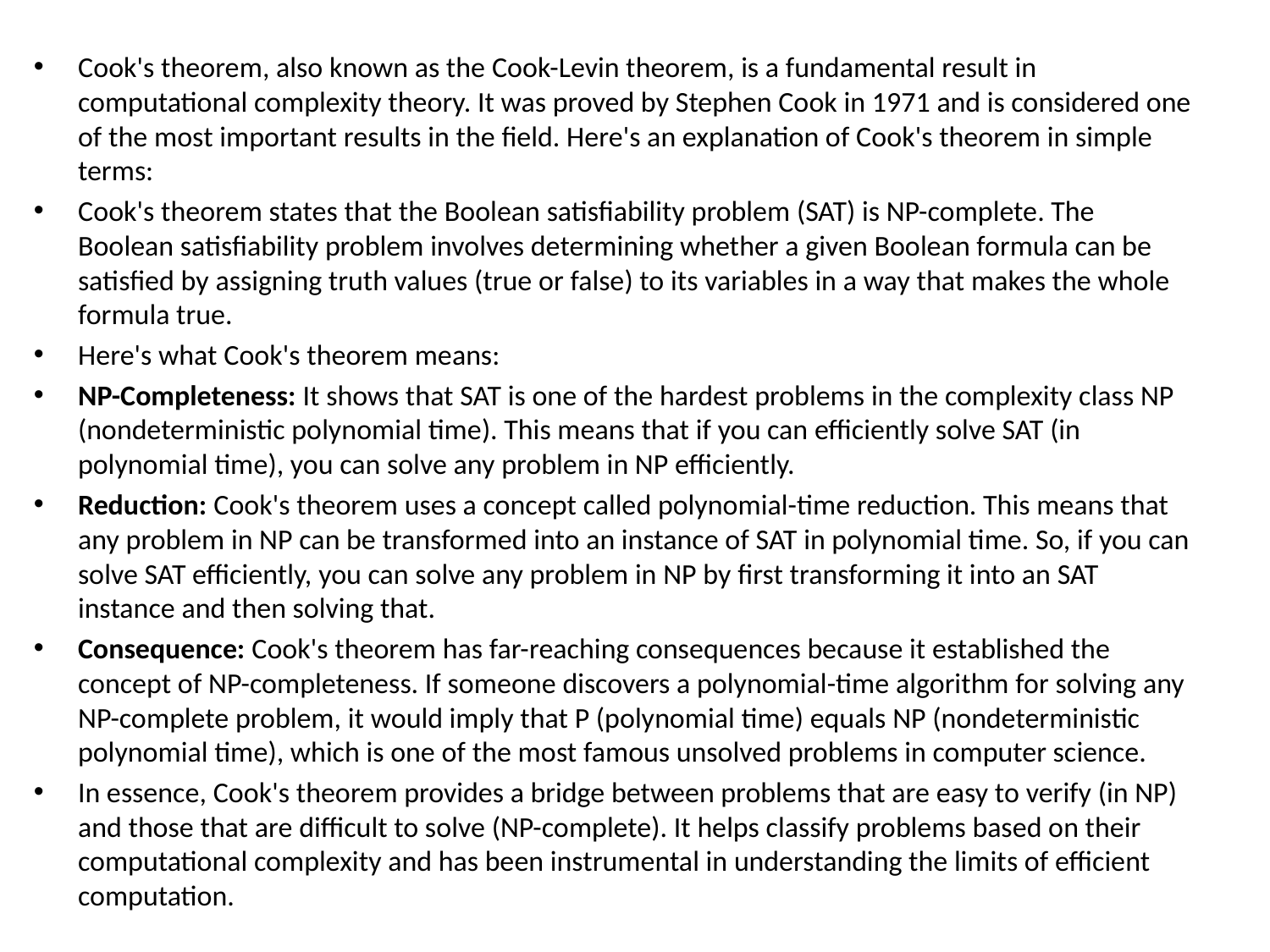

Cook's theorem, also known as the Cook-Levin theorem, is a fundamental result in computational complexity theory. It was proved by Stephen Cook in 1971 and is considered one of the most important results in the field. Here's an explanation of Cook's theorem in simple terms:
Cook's theorem states that the Boolean satisfiability problem (SAT) is NP-complete. The Boolean satisfiability problem involves determining whether a given Boolean formula can be satisfied by assigning truth values (true or false) to its variables in a way that makes the whole formula true.
Here's what Cook's theorem means:
NP-Completeness: It shows that SAT is one of the hardest problems in the complexity class NP (nondeterministic polynomial time). This means that if you can efficiently solve SAT (in polynomial time), you can solve any problem in NP efficiently.
Reduction: Cook's theorem uses a concept called polynomial-time reduction. This means that any problem in NP can be transformed into an instance of SAT in polynomial time. So, if you can solve SAT efficiently, you can solve any problem in NP by first transforming it into an SAT instance and then solving that.
Consequence: Cook's theorem has far-reaching consequences because it established the concept of NP-completeness. If someone discovers a polynomial-time algorithm for solving any NP-complete problem, it would imply that P (polynomial time) equals NP (nondeterministic polynomial time), which is one of the most famous unsolved problems in computer science.
In essence, Cook's theorem provides a bridge between problems that are easy to verify (in NP) and those that are difficult to solve (NP-complete). It helps classify problems based on their computational complexity and has been instrumental in understanding the limits of efficient computation.